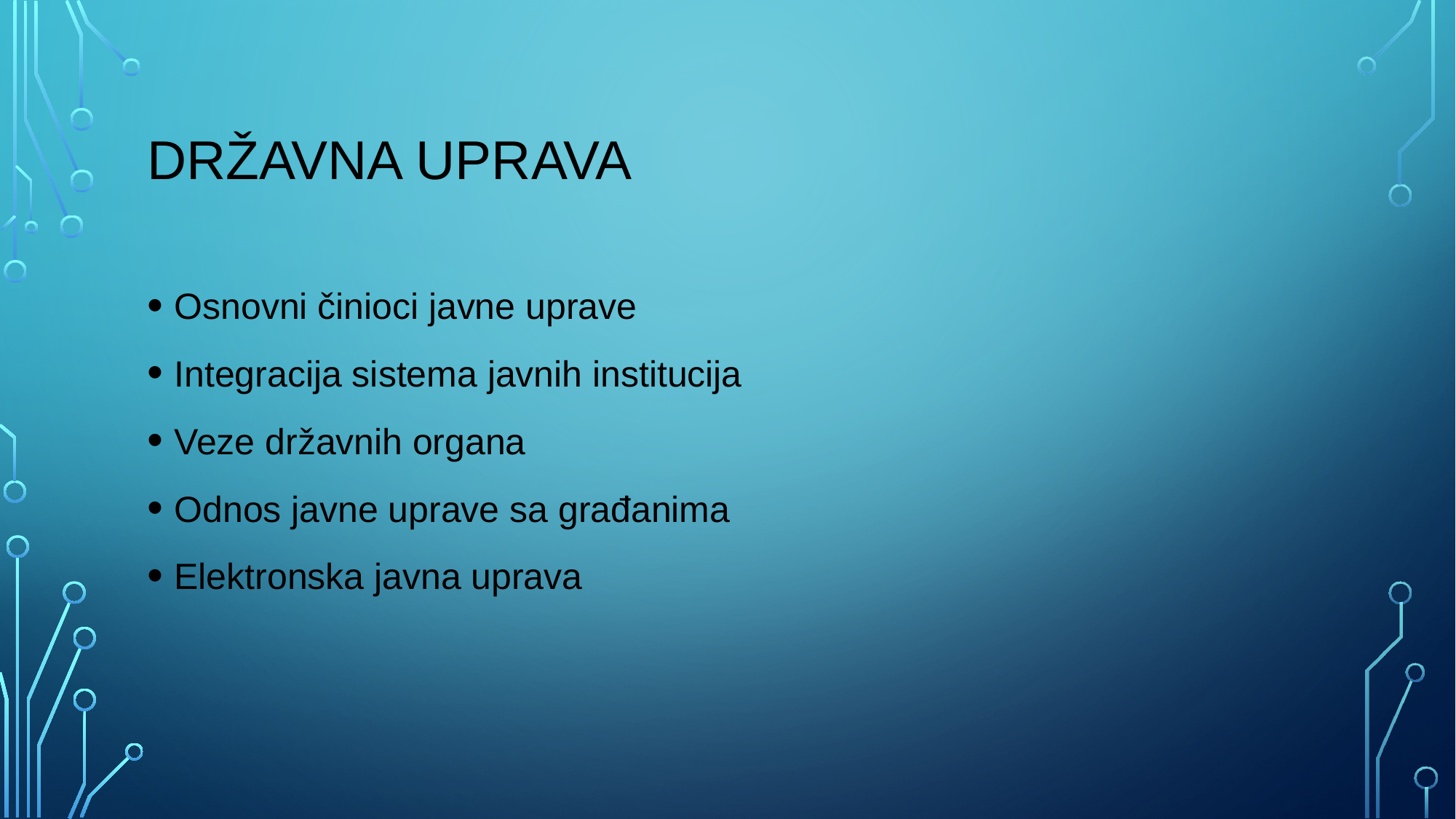

# Državna uprava
Osnovni činioci javne uprave
Integracija sistema javnih institucija
Veze državnih organa
Odnos javne uprave sa građanima
Elektronska javna uprava